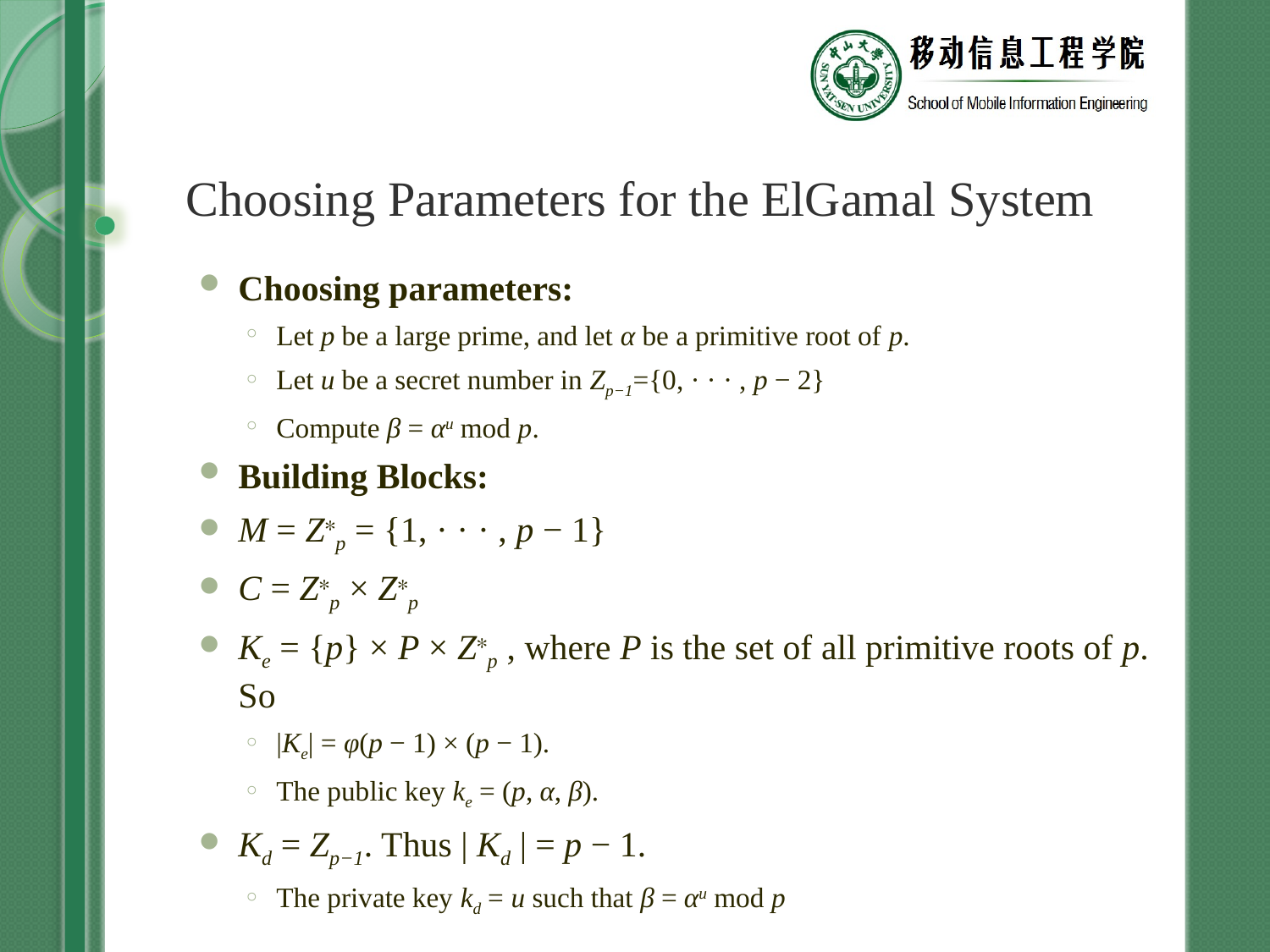

# Choosing Parameters for the ElGamal System
Choosing parameters:
Let p be a large prime, and let α be a primitive root of p.
Let u be a secret number in Zp−1={0, · · · , p − 2}
Compute β = αu mod p.
Building Blocks:
M = Z∗p = {1, · · · , p − 1}
C = Z∗p × Z∗p
Ke = {p} × P × Z∗p , where P is the set of all primitive roots of p. So
|Ke| = φ(p − 1) × (p − 1).
The public key ke = (p, α, β).
Kd = Zp−1. Thus | Kd | = p − 1.
The private key kd = u such that β = αu mod p